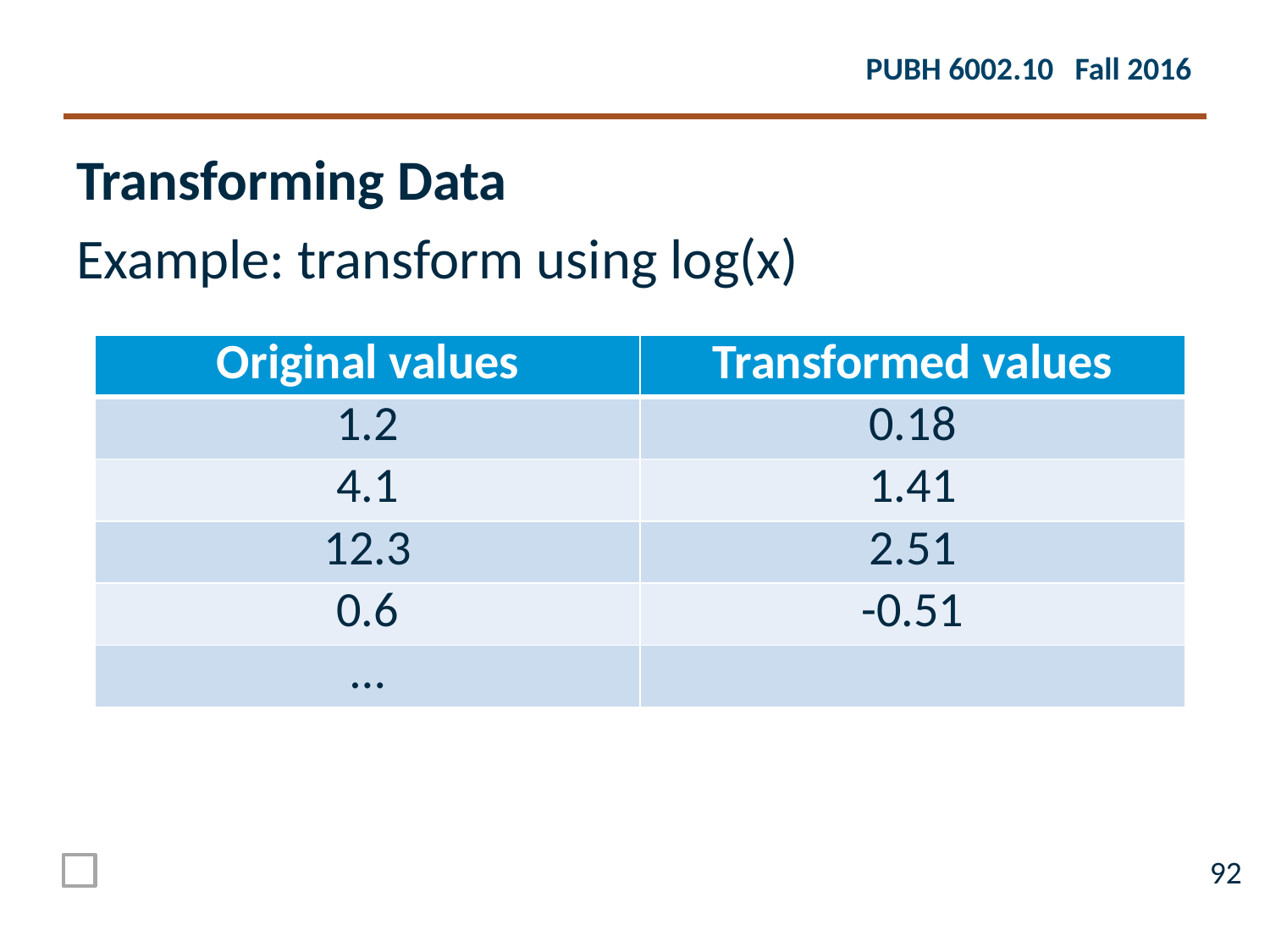

Transforming Data
Example: transform using log(x)

| Original values | Transformed values |
| --- | --- |
| 1.2 | 0.18 |
| 4.1 | 1.41 |
| 12.3 | 2.51 |
| 0.6 | -0.51 |
| … |  |